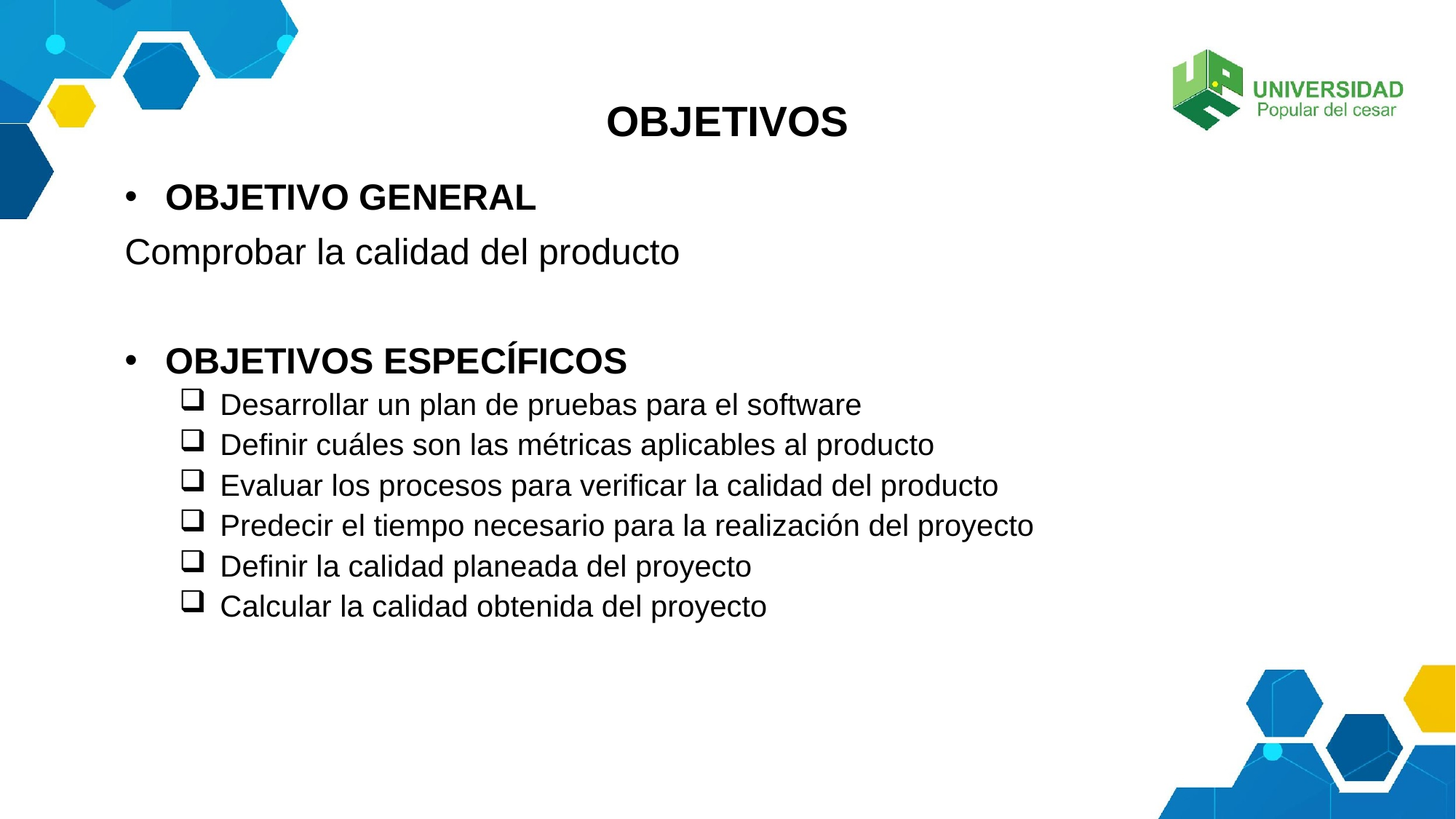

# OBJETIVOS
OBJETIVO GENERAL
Comprobar la calidad del producto

OBJETIVOS ESPECÍFICOS
Desarrollar un plan de pruebas para el software
Definir cuáles son las métricas aplicables al producto
Evaluar los procesos para verificar la calidad del producto
Predecir el tiempo necesario para la realización del proyecto
Definir la calidad planeada del proyecto
Calcular la calidad obtenida del proyecto